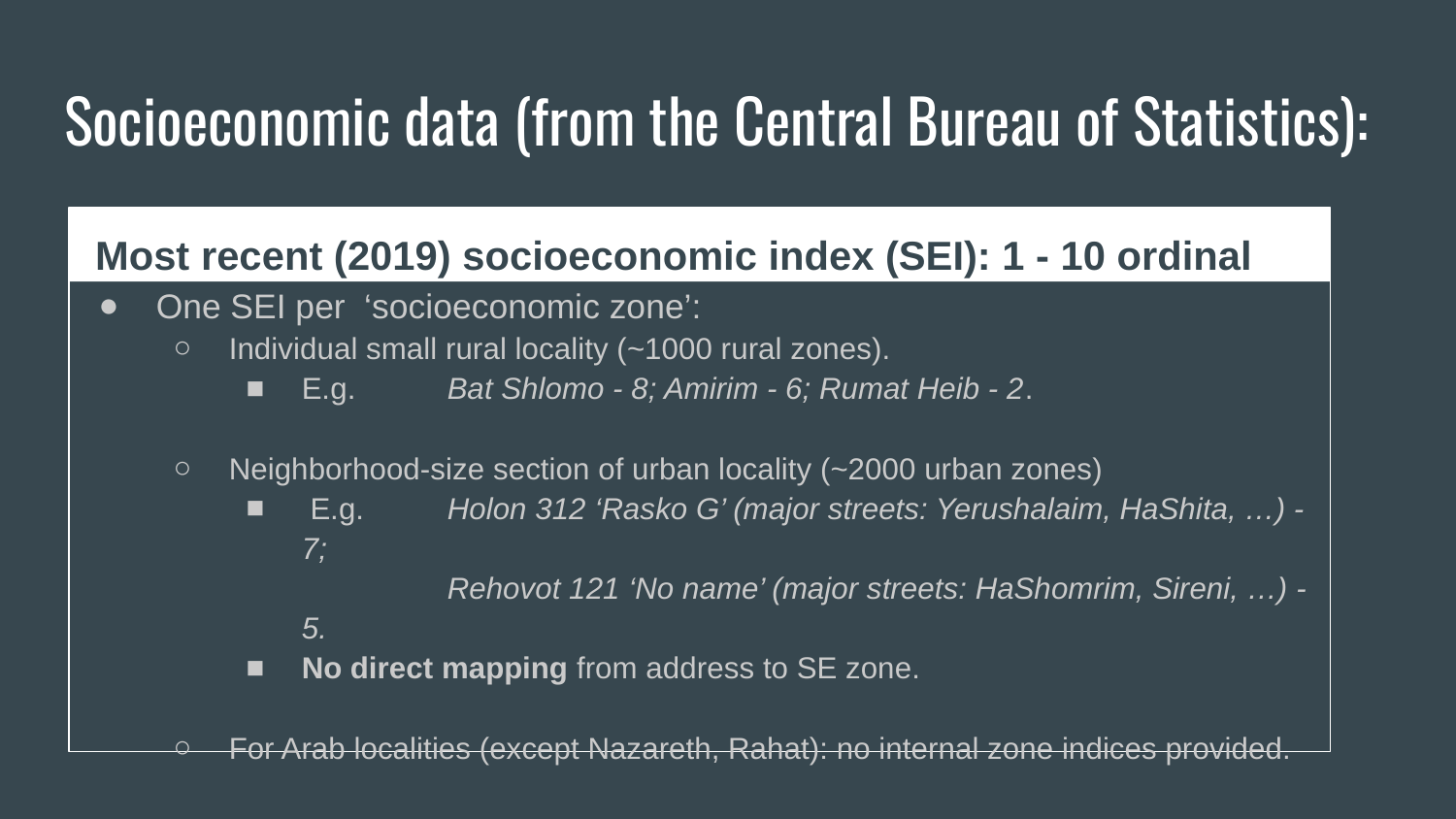

# Socioeconomic data (from the Central Bureau of Statistics):

Most recent (2019) socioeconomic index (SEI): 1 - 10 ordinal scale
One SEI per  ‘socioeconomic zone’:
Individual small rural locality (~1000 rural zones).
E.g.	Bat Shlomo - 8; Amirim - 6; Rumat Heib - 2.
Neighborhood-size section of urban locality (~2000 urban zones)
 E.g.	Holon 312 ‘Rasko G’ (major streets: Yerushalaim, HaShita, …) - 7;
	Rehovot 121 ‘No name’ (major streets: HaShomrim, Sireni, …) - 5.
No direct mapping from address to SE zone.
For Arab localities (except Nazareth, Rahat): no internal zone indices provided.